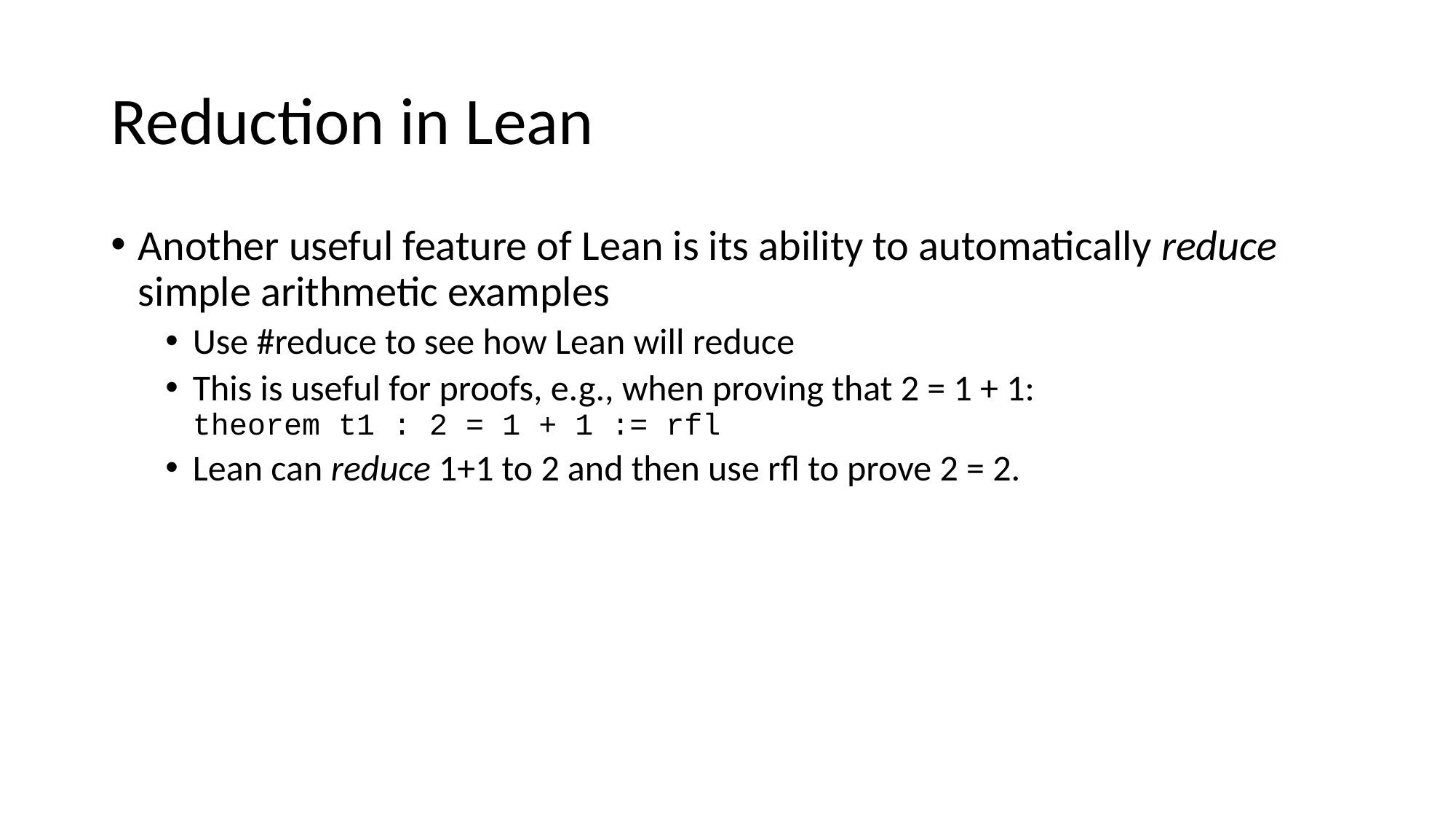

# Reduction in Lean
Another useful feature of Lean is its ability to automatically reduce simple arithmetic examples
Use #reduce to see how Lean will reduce
This is useful for proofs, e.g., when proving that 2 = 1 + 1:
theorem t1 : 2 = 1 + 1 := rfl
Lean can reduce 1+1 to 2 and then use rfl to prove 2 = 2.